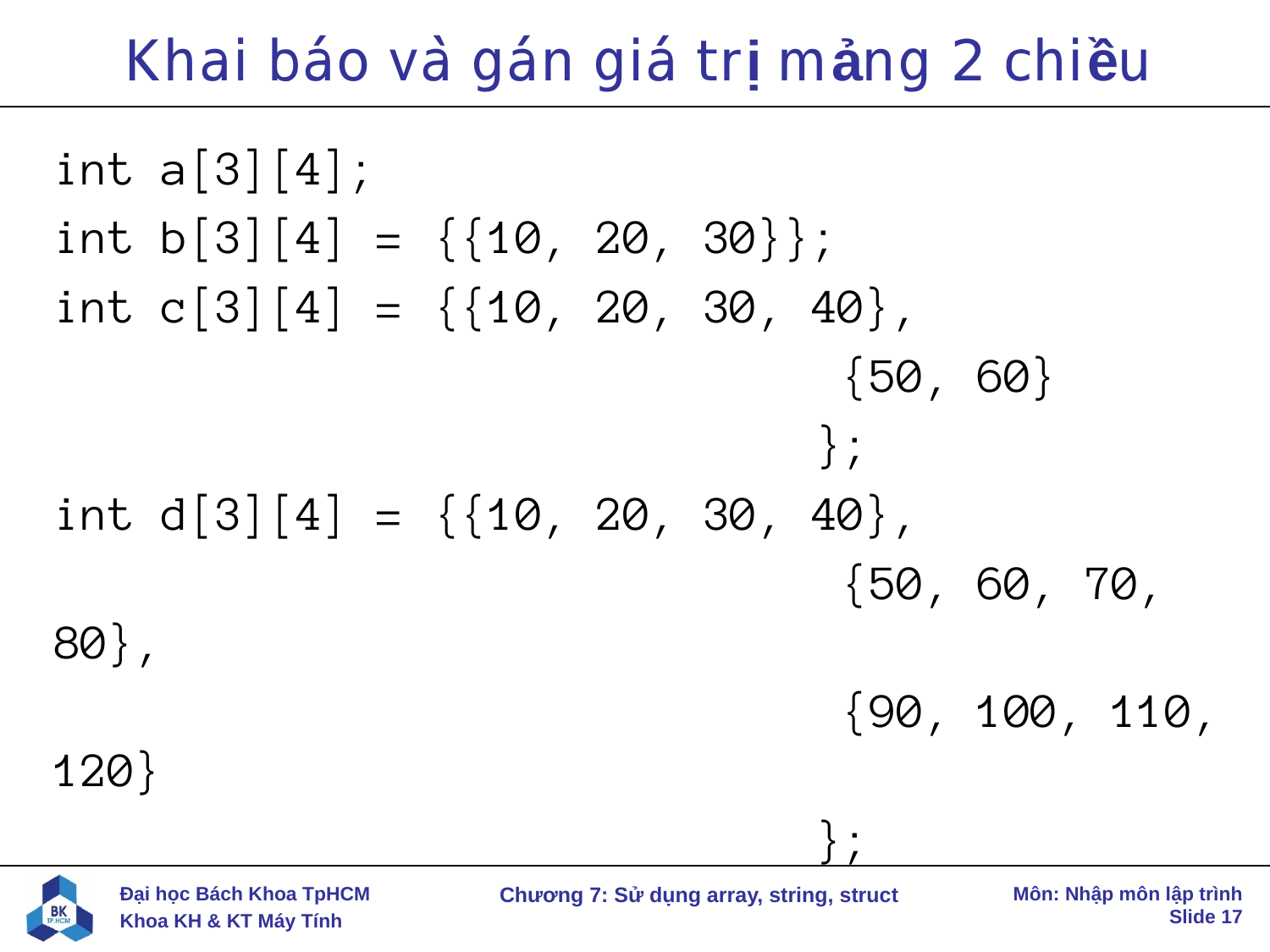

# Khai báo và gán giá trị mảng 2 chiều
int a[3][4];
int b[3][4] =	{{10, 20, 30}};
int c[3][4] =	{{10, 20, 30, 40},
				  		 {50, 60}
						};
int d[3][4] =	{{10, 20, 30, 40},
				  		 {50, 60, 70, 80},
				  		 {90, 100, 110, 120}
						};